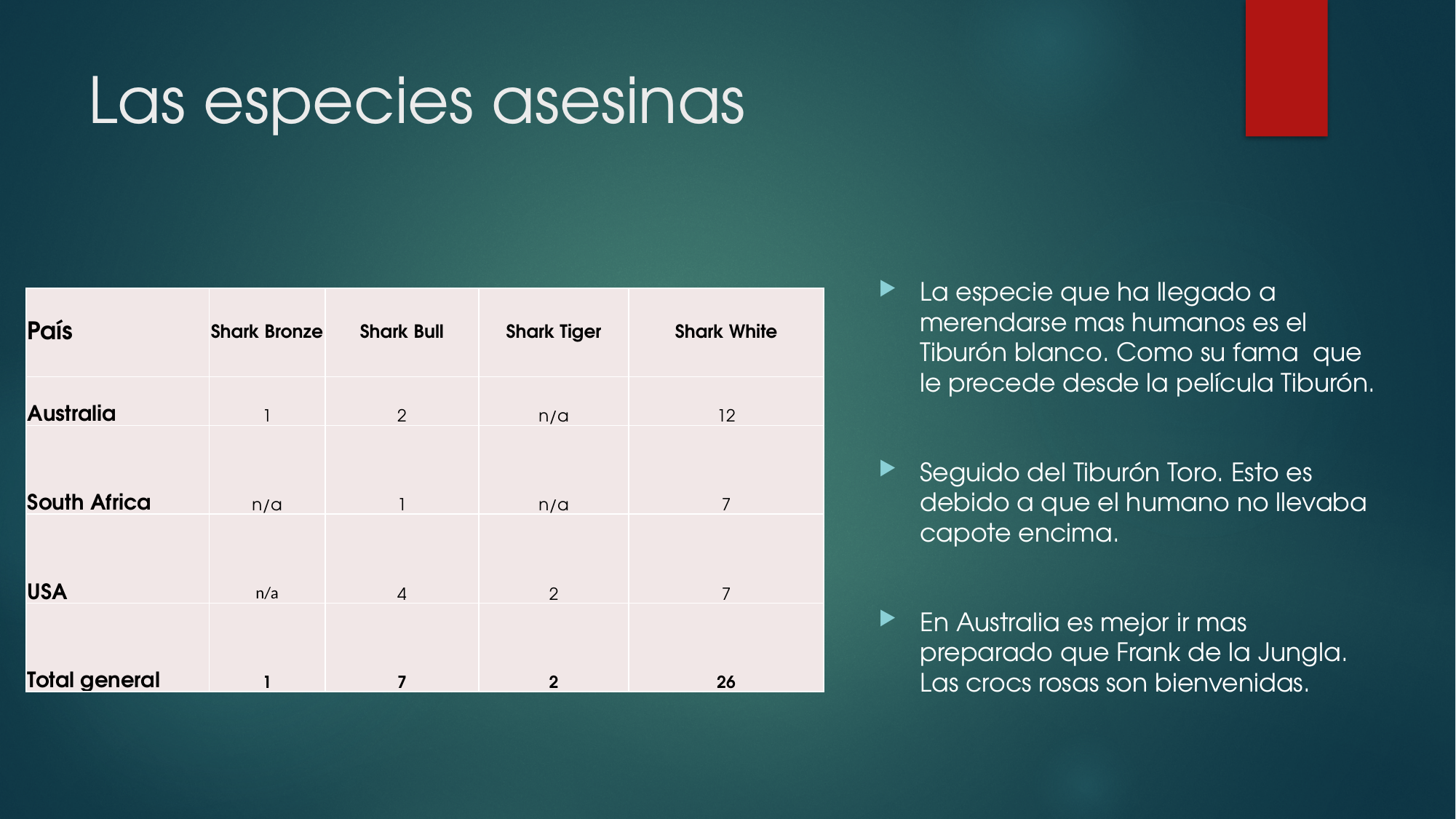

# Las especies asesinas
La especie que ha llegado a merendarse mas humanos es el Tiburón blanco. Como su fama  que le precede desde la película Tiburón.

Seguido del Tiburón Toro. Esto es debido a que el humano no llevaba capote encima.

En Australia es mejor ir mas preparado que Frank de la Jungla. Las crocs rosas son bienvenidas.

| País | Shark Bronze | Shark Bull | Shark Tiger | Shark White |
| --- | --- | --- | --- | --- |
| Australia | 1 | 2 | n/a | 12 |
| South Africa | n/a | 1 | n/a | 7 |
| USA | n/a | 4 | 2 | 7 |
| Total general | 1 | 7 | 2 | 26 |